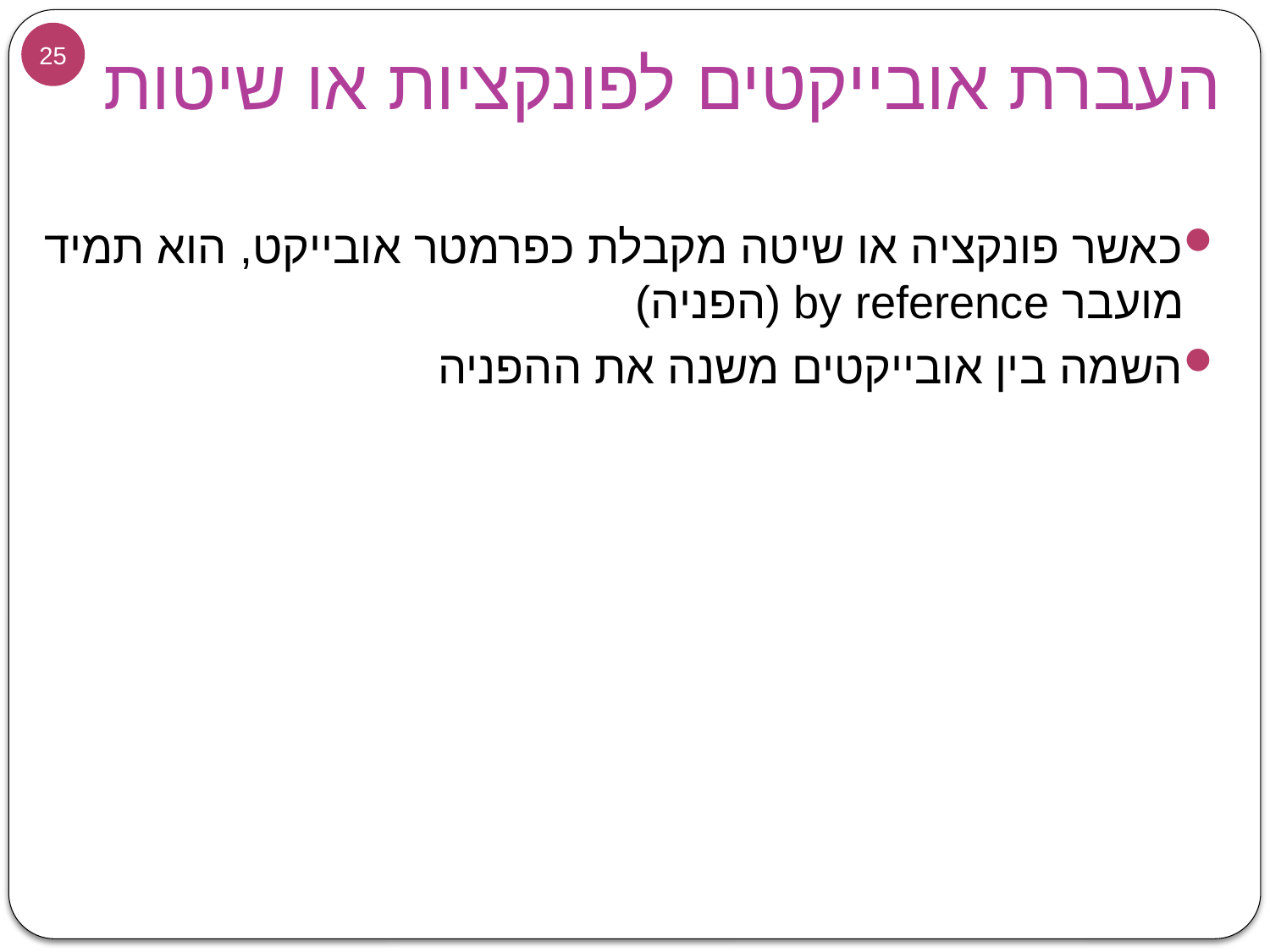

25
# העברת אובייקטים לפונקציות או שיטות

כאשר פונקציה או שיטה מקבלת כפרמטר אובייקט, הוא תמיד מועבר by reference (הפניה)
השמה בין אובייקטים משנה את ההפניה